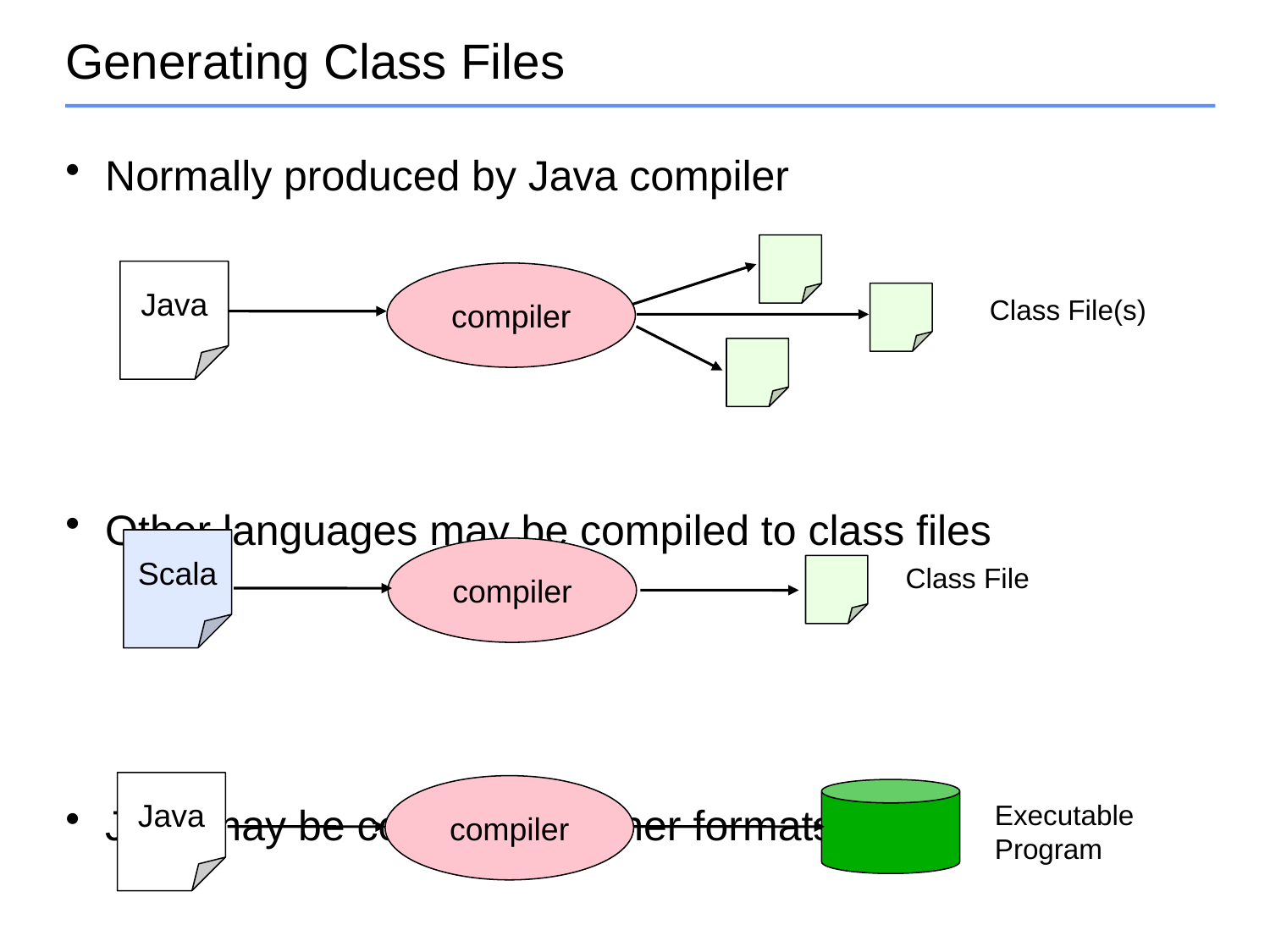

# Generating Class Files
Normally produced by Java compiler

Other languages may be compiled to class files

Java may be compiled to other formats

Java
compiler

Class File(s)

Scala
compiler
Class File

Java
compiler

Executable
Program